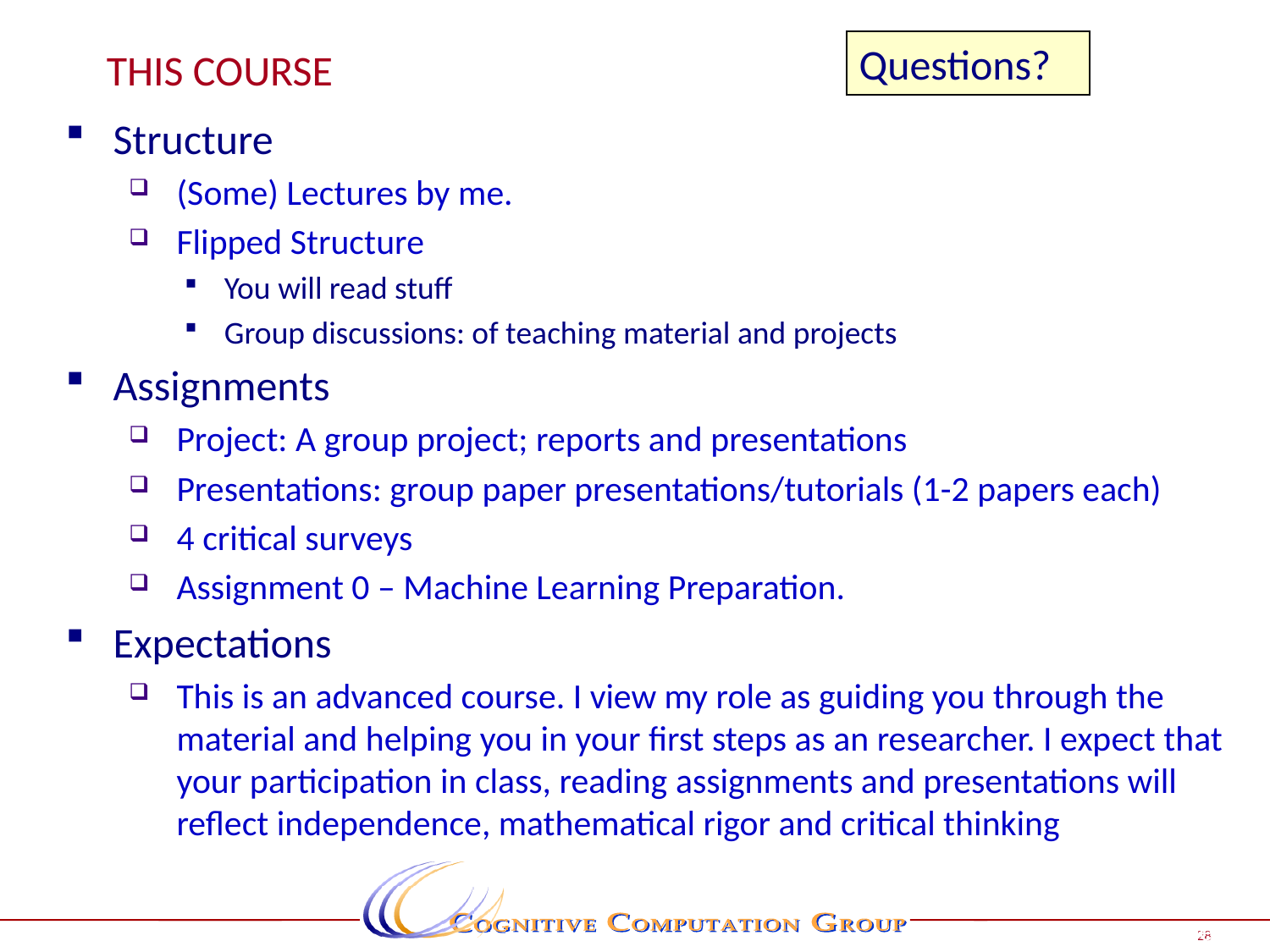

# This Course
Questions?
Structure
(Some) Lectures by me.
Flipped Structure
You will read stuff
Group discussions: of teaching material and projects
Assignments
Project: A group project; reports and presentations
Presentations: group paper presentations/tutorials (1-2 papers each)
4 critical surveys
Assignment 0 – Machine Learning Preparation.
Expectations
This is an advanced course. I view my role as guiding you through the material and helping you in your first steps as an researcher. I expect that your participation in class, reading assignments and presentations will reflect independence, mathematical rigor and critical thinking
Page 28